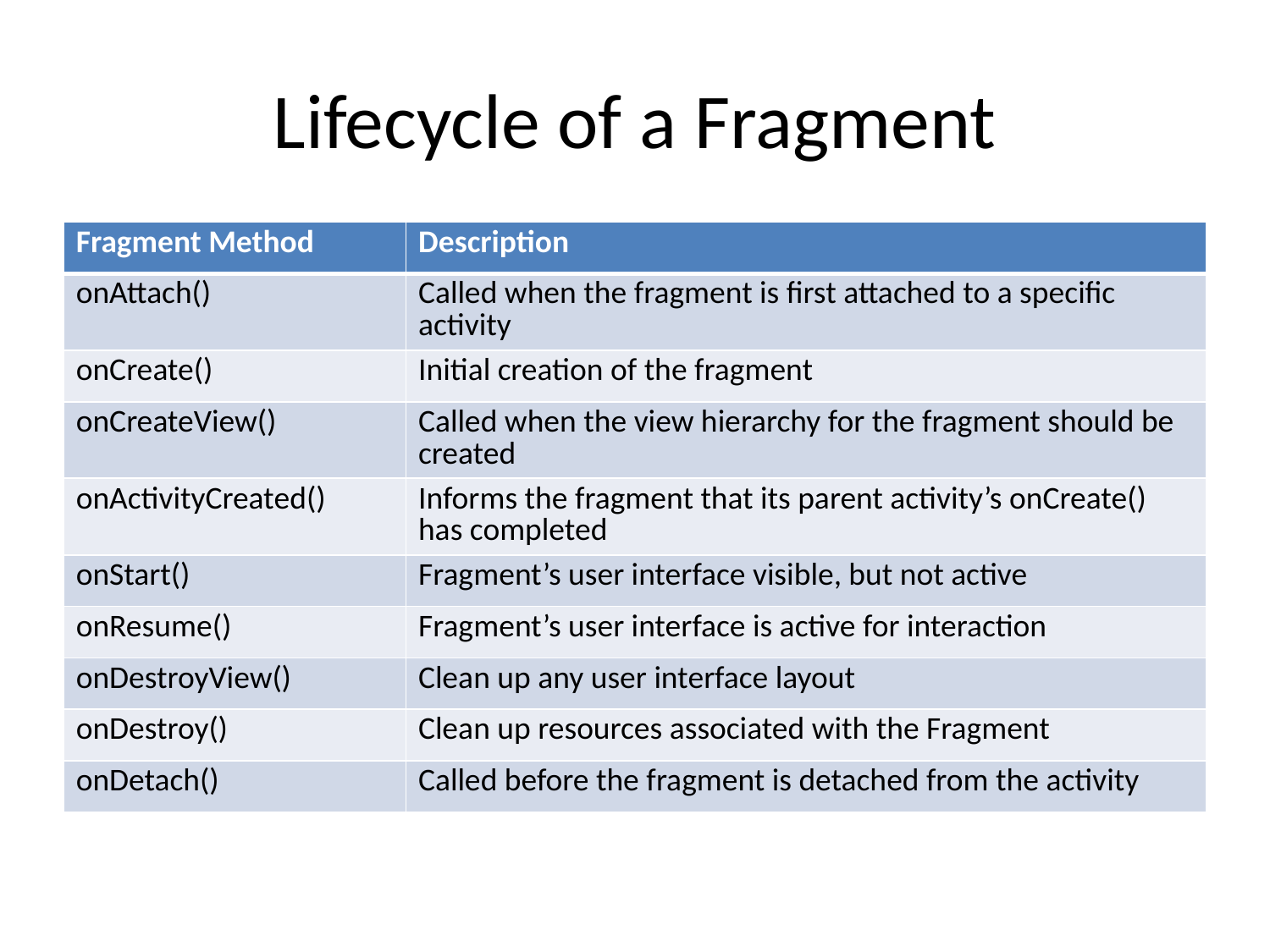

# Lifecycle of a Fragment
| Fragment Method | Description |
| --- | --- |
| onAttach() | Called when the fragment is first attached to a specific activity |
| onCreate() | Initial creation of the fragment |
| onCreateView() | Called when the view hierarchy for the fragment should be created |
| onActivityCreated() | Informs the fragment that its parent activity’s onCreate() has completed |
| onStart() | Fragment’s user interface visible, but not active |
| onResume() | Fragment’s user interface is active for interaction |
| onDestroyView() | Clean up any user interface layout |
| onDestroy() | Clean up resources associated with the Fragment |
| onDetach() | Called before the fragment is detached from the activity |